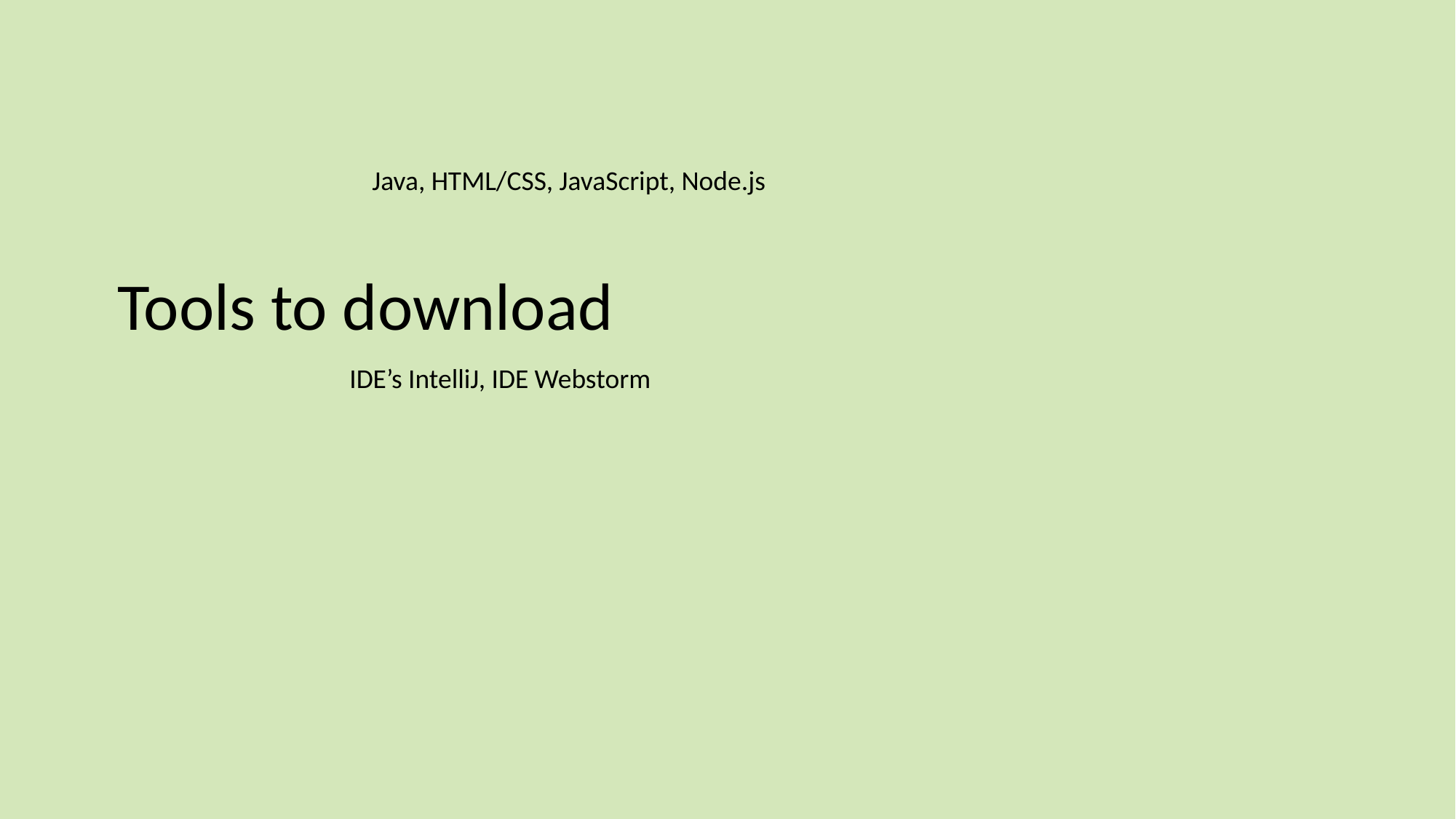

#
Java, HTML/CSS, JavaScript, Node.js
Tools to download
IDE’s IntelliJ, IDE Webstorm